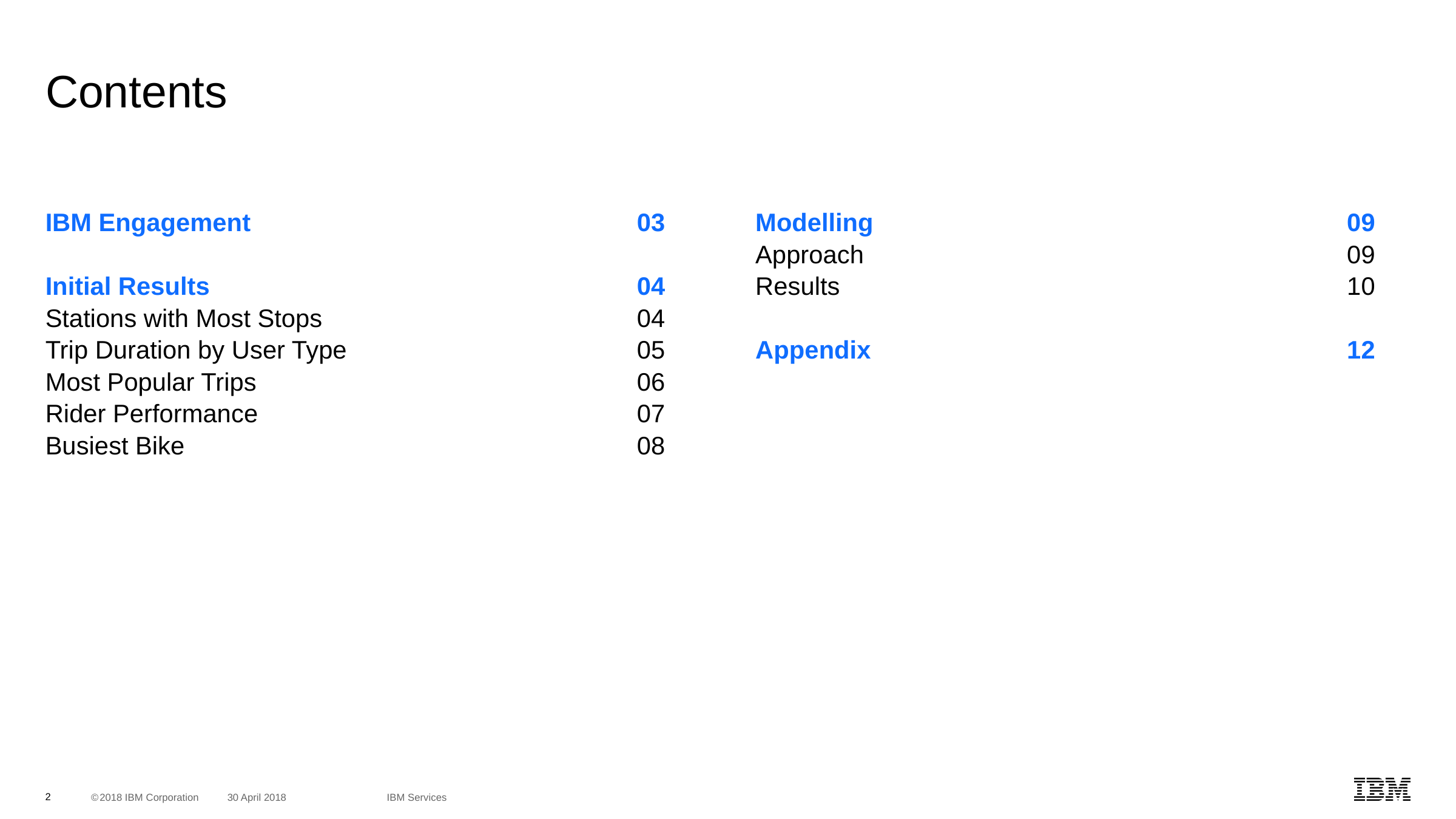

# Contents
IBM Engagement	03

Initial Results	04
Stations with Most Stops	04
Trip Duration by User Type	05
Most Popular Trips	06
Rider Performance	07
Busiest Bike	08
Modelling	09
Approach	09
Results	10

Appendix	12